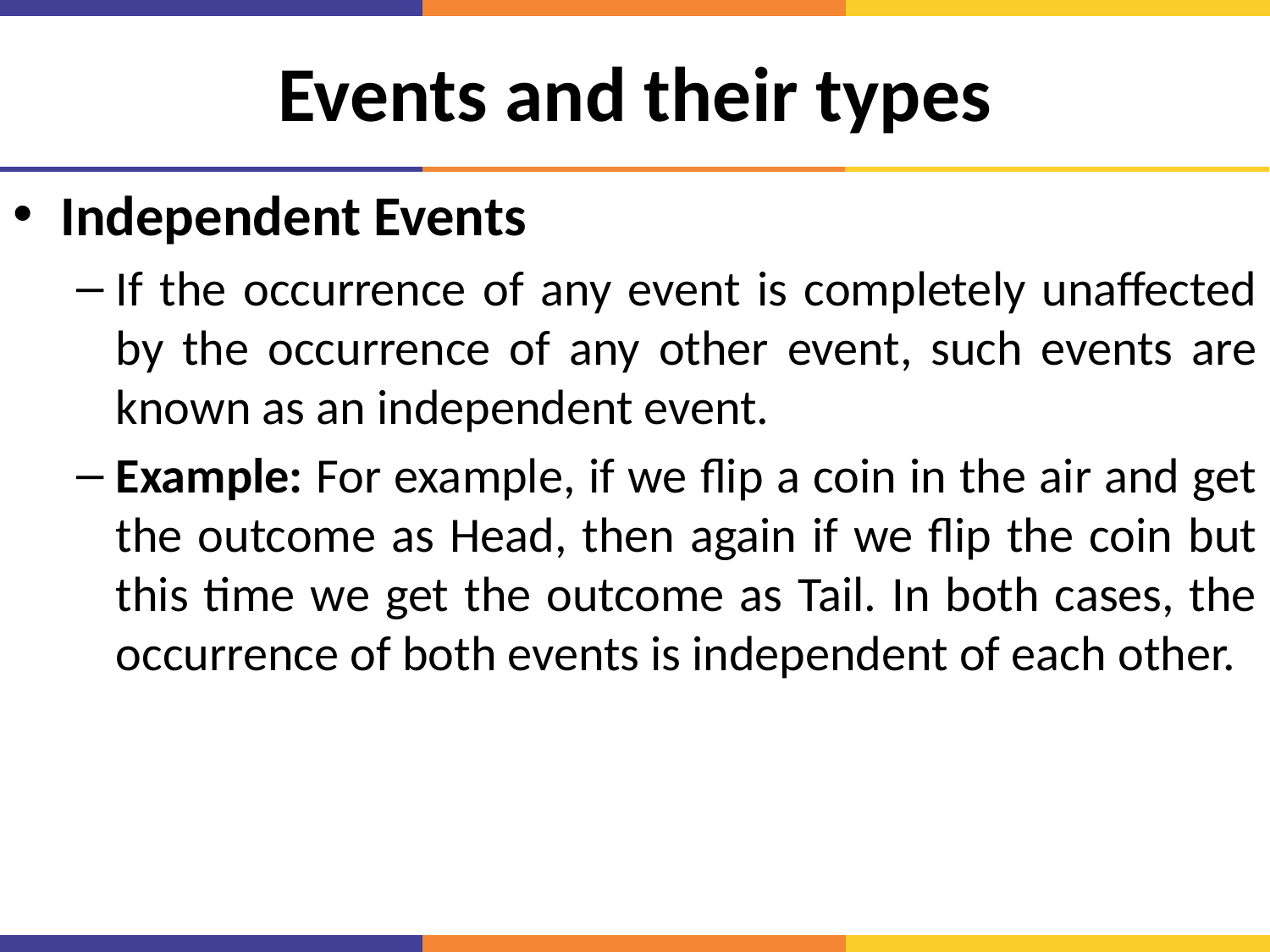

# Events and their types
Independent Events
If the occurrence of any event is completely unaffected by the occurrence of any other event, such events are known as an independent event.
Example: For example, if we flip a coin in the air and get the outcome as Head, then again if we flip the coin but this time we get the outcome as Tail. In both cases, the occurrence of both events is independent of each other.